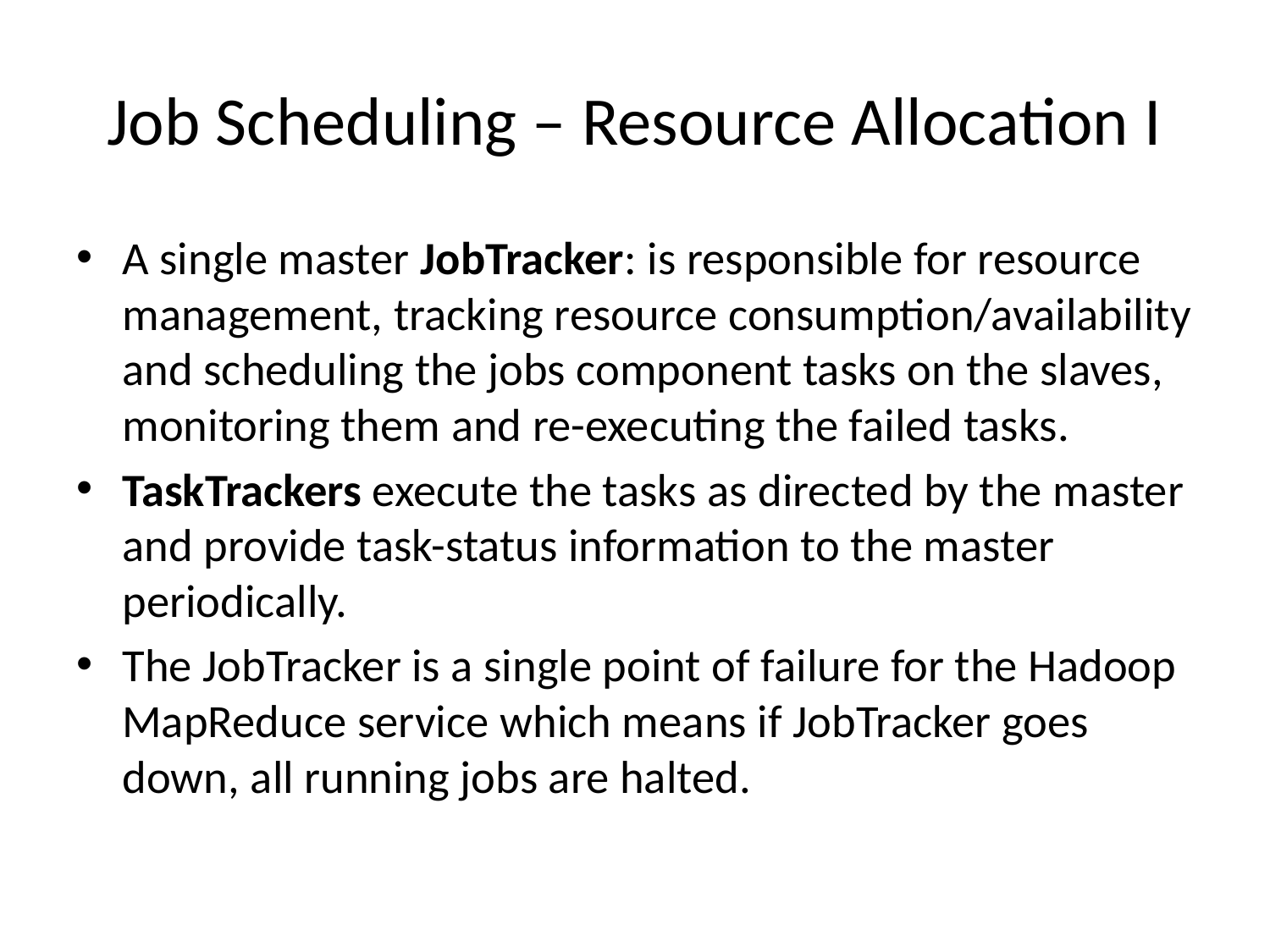

# Job Scheduling – Resource Allocation I
A single master JobTracker: is responsible for resource management, tracking resource consumption/availability and scheduling the jobs component tasks on the slaves, monitoring them and re-executing the failed tasks.
TaskTrackers execute the tasks as directed by the master and provide task-status information to the master periodically.
The JobTracker is a single point of failure for the Hadoop MapReduce service which means if JobTracker goes down, all running jobs are halted.